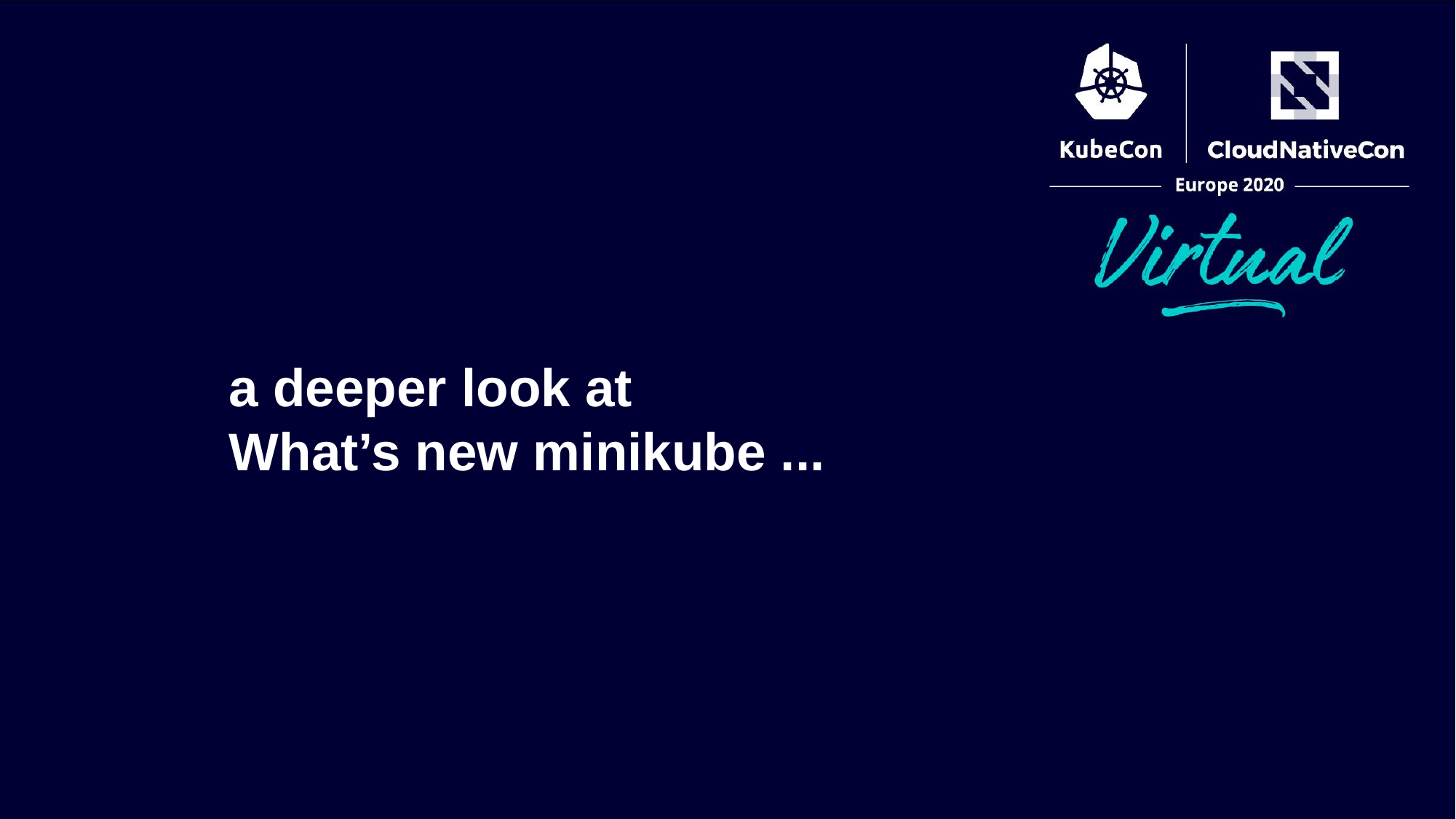

a deeper look at
What’s new minikube ...